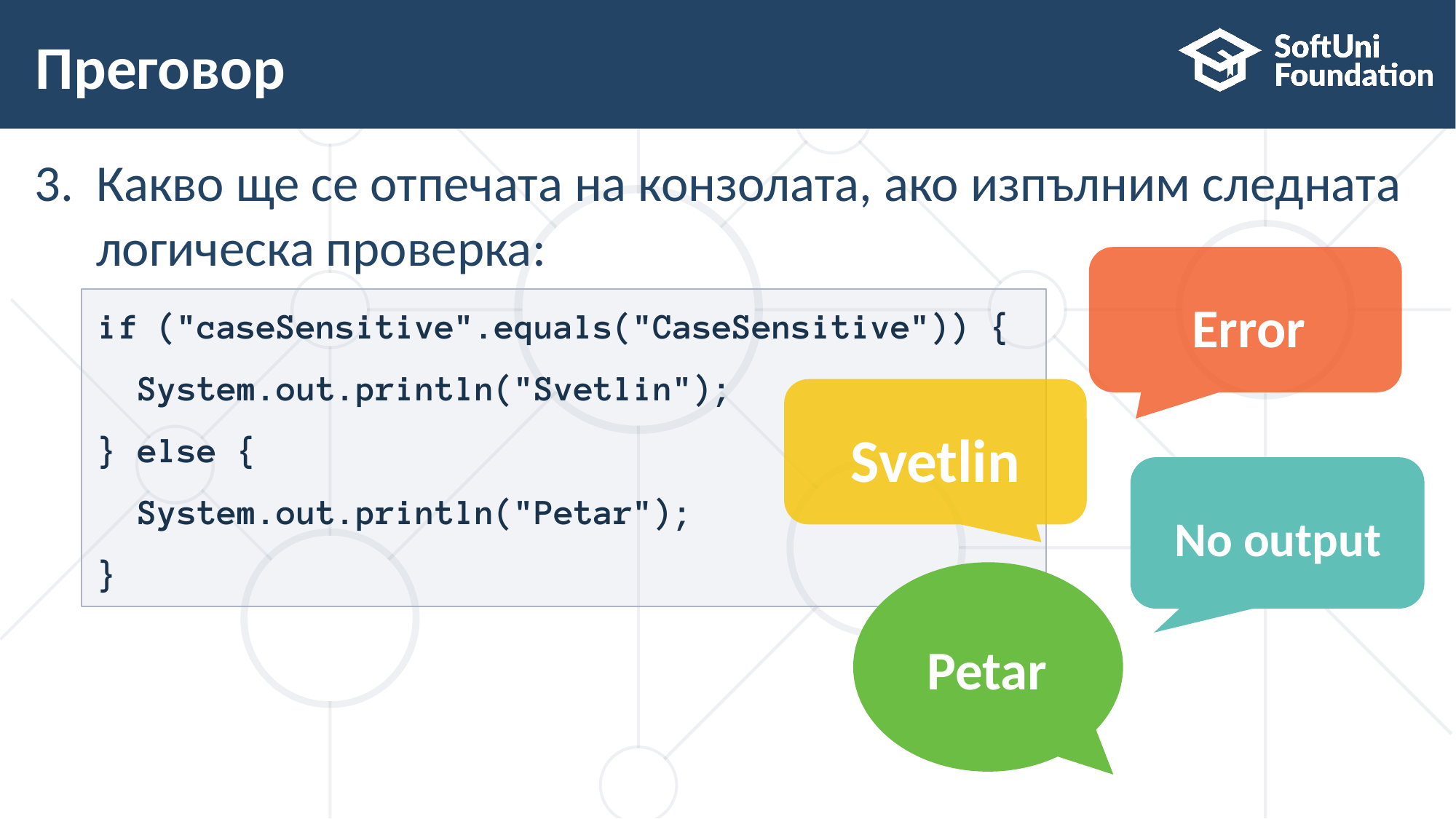

# Преговор
Какво ще се отпечата на конзолата, ако изпълним следната логическа проверка:

Error
if ("caseSensitive".equals("CaseSensitive")) {
  System.out.println("Svetlin");
} else {
  System.out.println("Petar");
}

Svetlin

No output

Petar